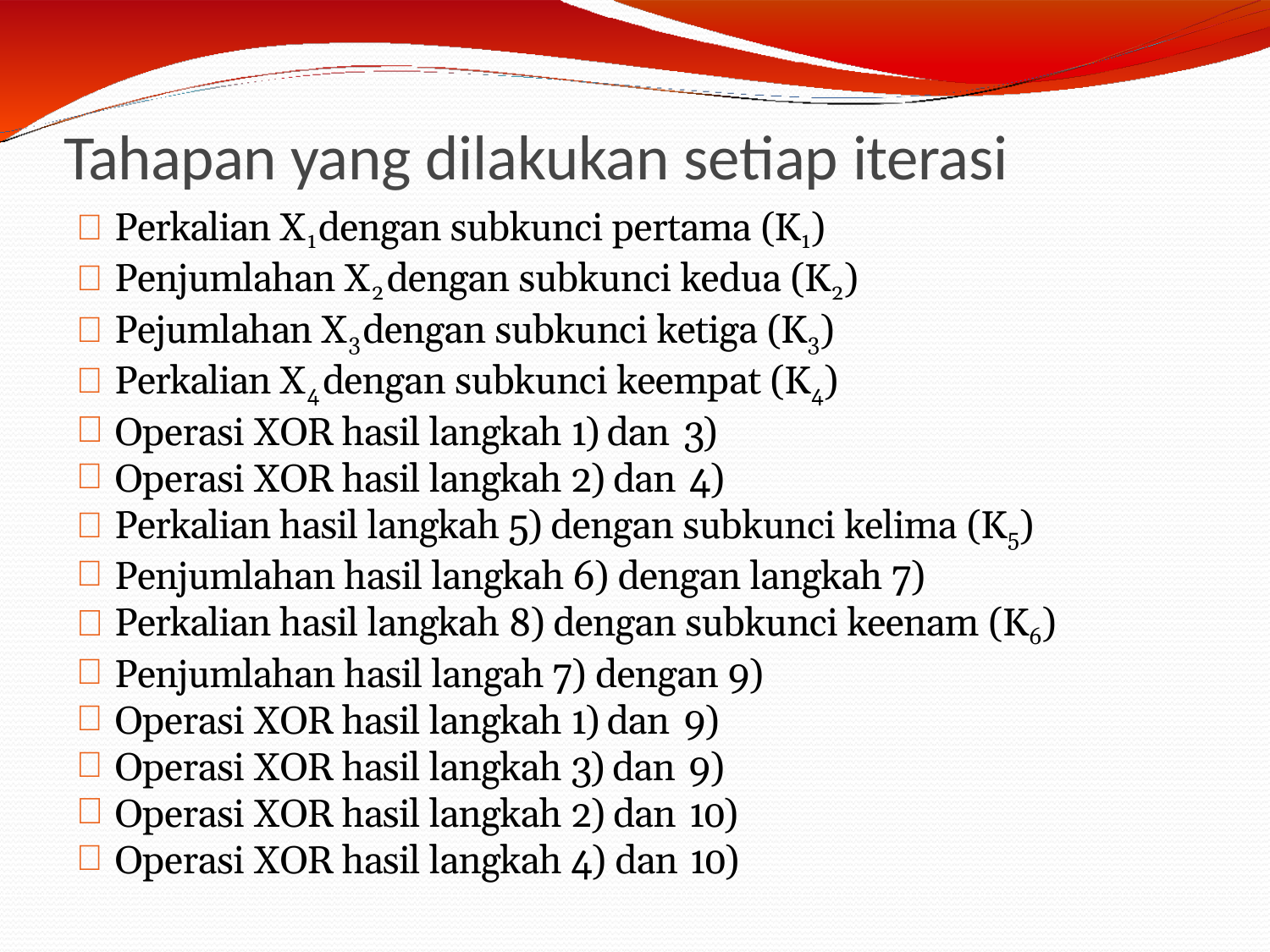

# Tahapan yang dilakukan setiap iterasi
Perkalian X1 dengan subkunci pertama (K1)
Penjumlahan X2 dengan subkunci kedua (K2)
Pejumlahan X3 dengan subkunci ketiga (K3)
Perkalian X4 dengan subkunci keempat (K4)
Operasi XOR hasil langkah 1) dan 3)
Operasi XOR hasil langkah 2) dan 4)
Perkalian hasil langkah 5) dengan subkunci kelima (K5)
Penjumlahan hasil langkah 6) dengan langkah 7)
Perkalian hasil langkah 8) dengan subkunci keenam (K6)
Penjumlahan hasil langah 7) dengan 9)
Operasi XOR hasil langkah 1) dan 9)
Operasi XOR hasil langkah 3) dan 9)
Operasi XOR hasil langkah 2) dan 10)
Operasi XOR hasil langkah 4) dan 10)